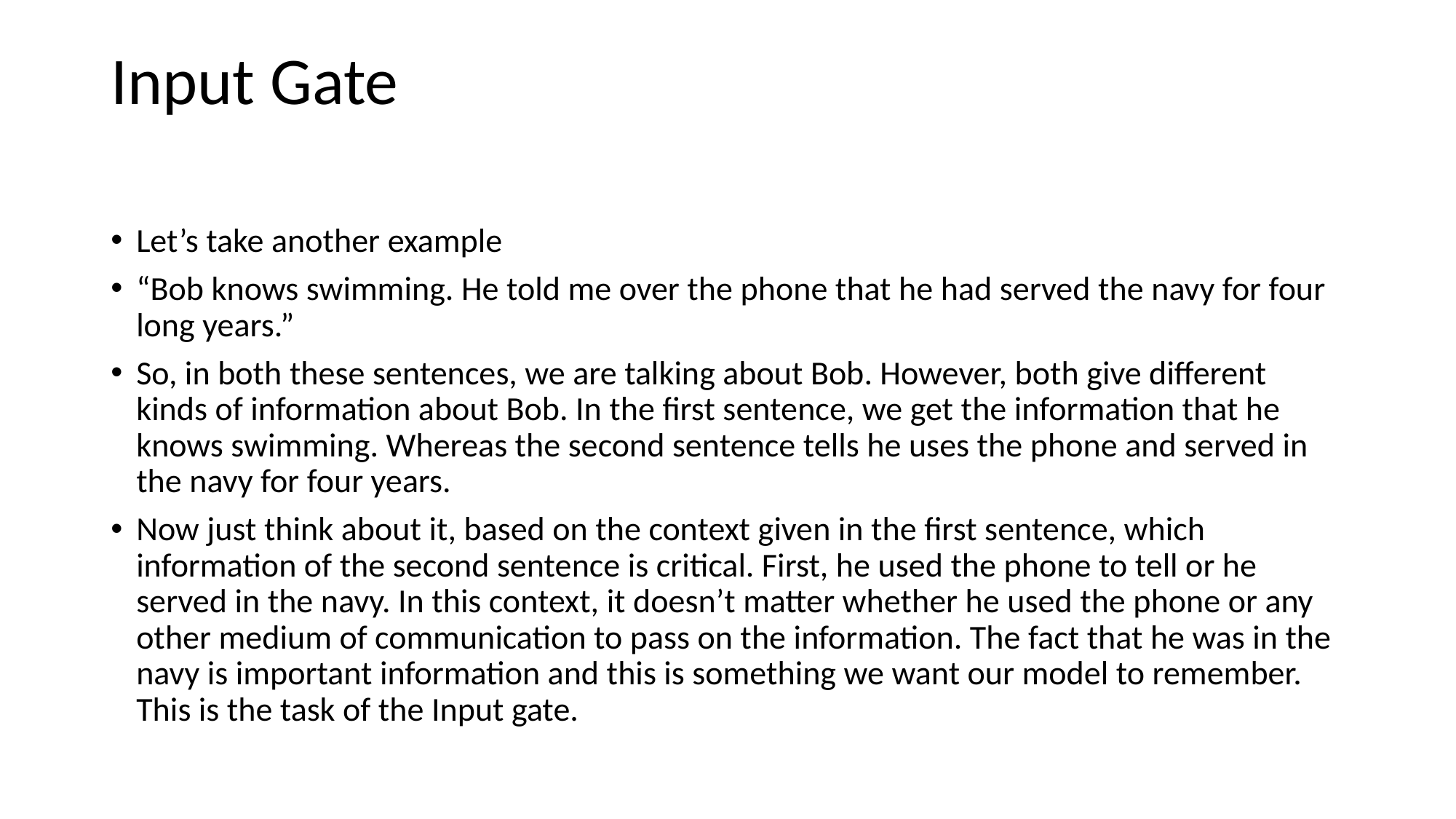

# Input Gate
Let’s take another example
“Bob knows swimming. He told me over the phone that he had served the navy for four long years.”
So, in both these sentences, we are talking about Bob. However, both give different kinds of information about Bob. In the first sentence, we get the information that he knows swimming. Whereas the second sentence tells he uses the phone and served in the navy for four years.
Now just think about it, based on the context given in the first sentence, which information of the second sentence is critical. First, he used the phone to tell or he served in the navy. In this context, it doesn’t matter whether he used the phone or any other medium of communication to pass on the information. The fact that he was in the navy is important information and this is something we want our model to remember. This is the task of the Input gate.